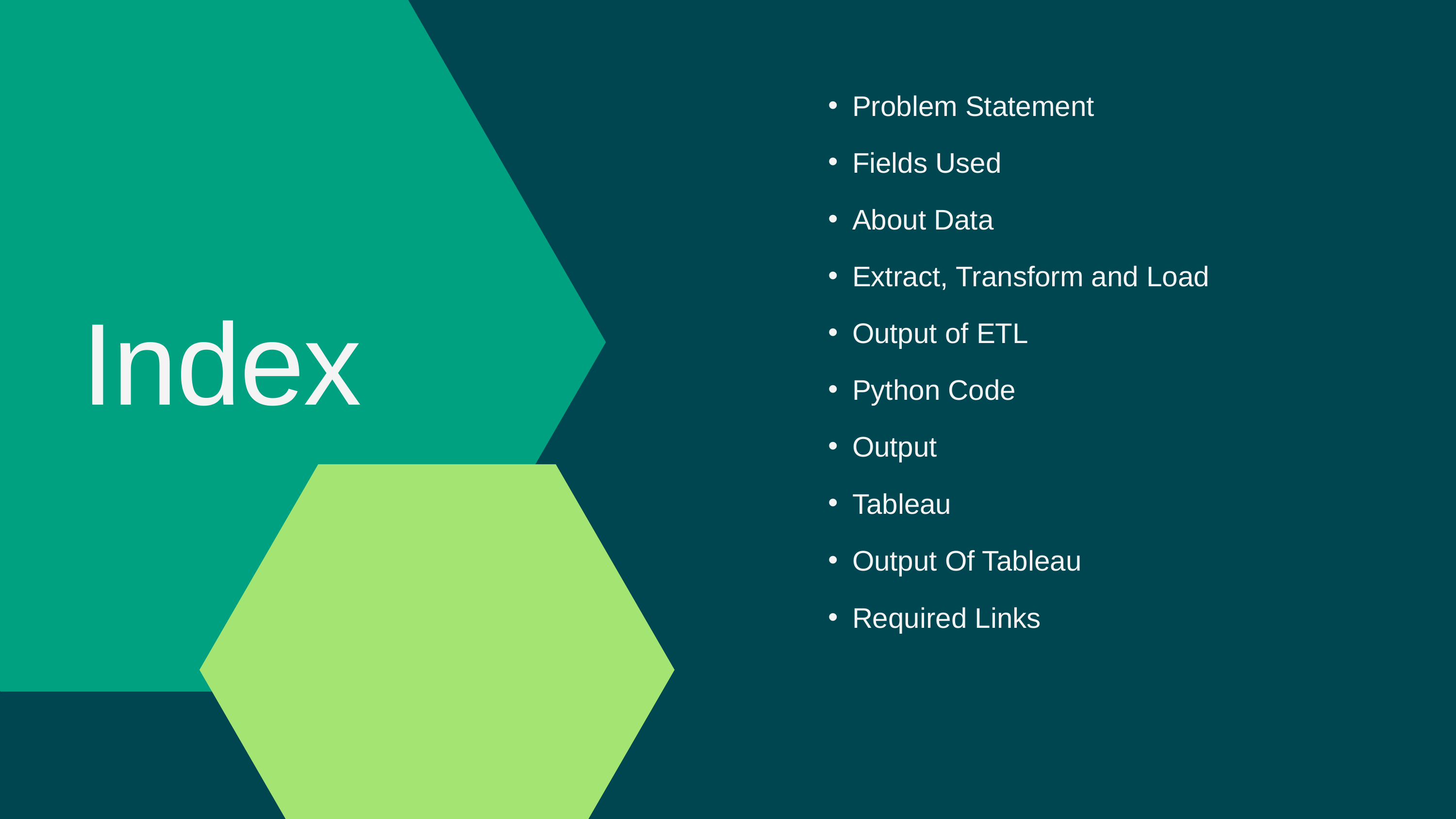

Problem Statement
Fields Used
About Data
Extract, Transform and Load
Index
Output of ETL
Python Code
Output

Tableau
Output Of Tableau
Required Links